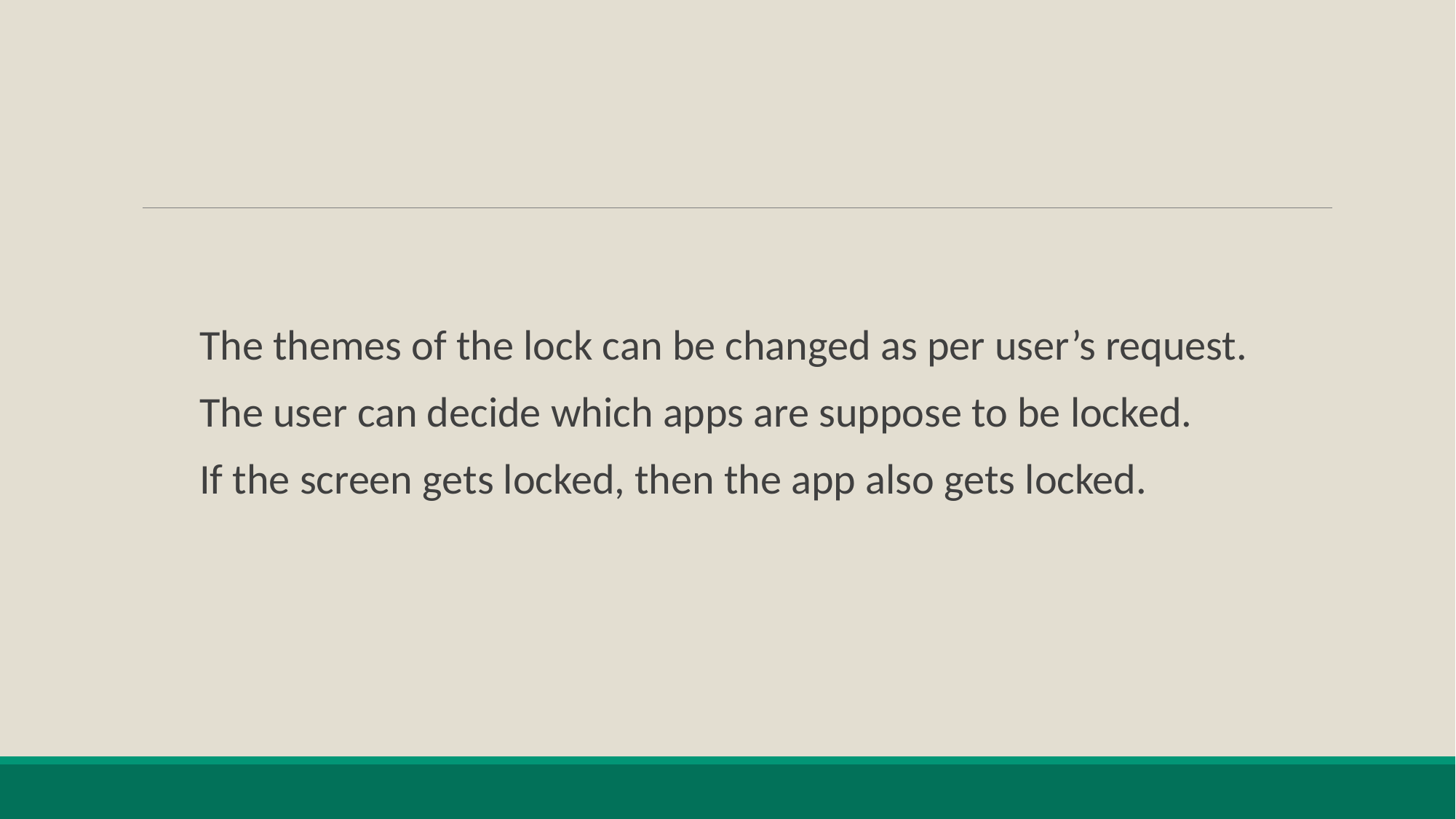

The themes of the lock can be changed as per user’s request.
The user can decide which apps are suppose to be locked.
If the screen gets locked, then the app also gets locked.